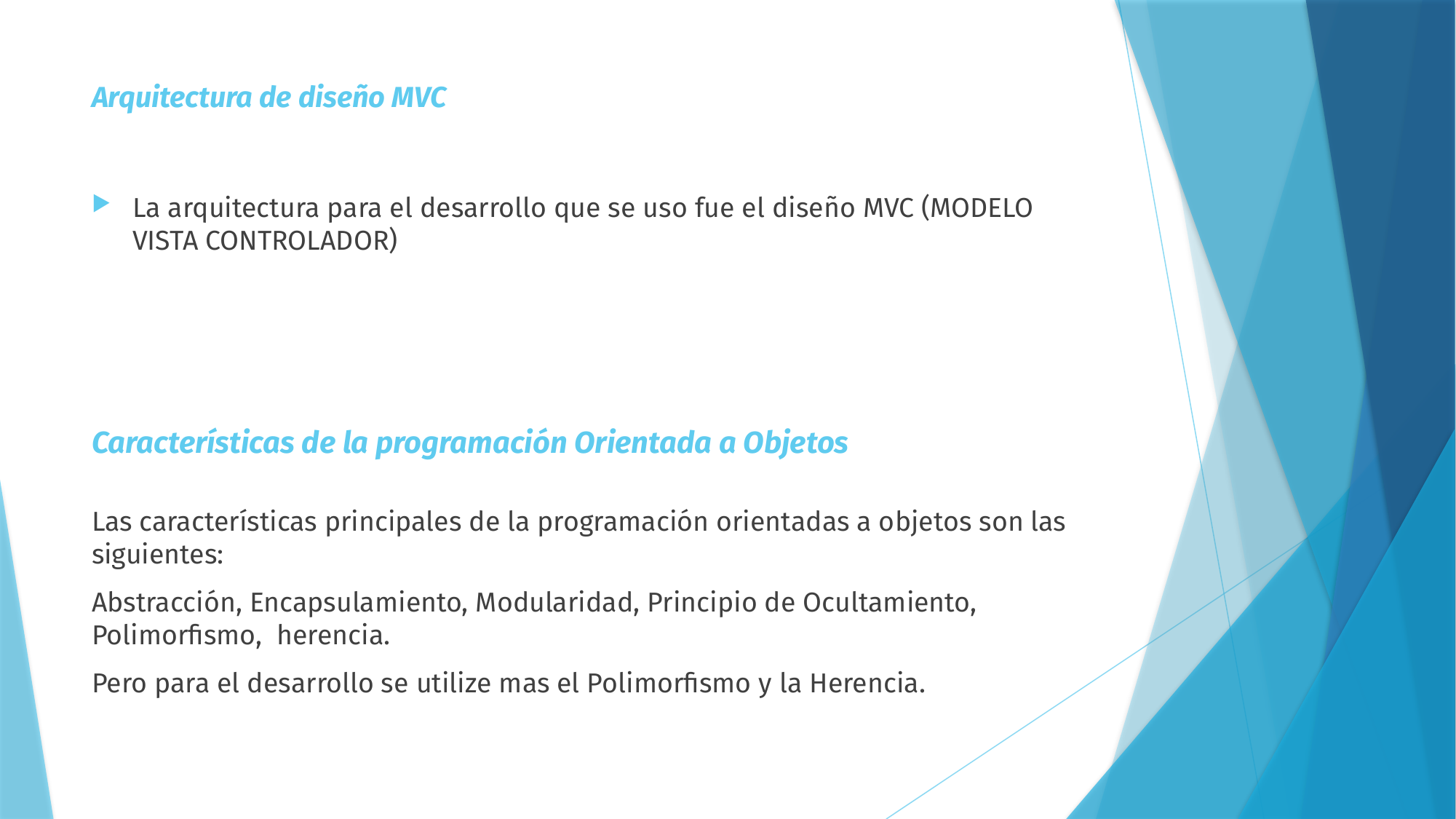

# Arquitectura de diseño MVC
La arquitectura para el desarrollo que se uso fue el diseño MVC (MODELO VISTA CONTROLADOR)

Características de la programación Orientada a Objetos

Las características principales de la programación orientadas a objetos son las siguientes:
Abstracción, Encapsulamiento, Modularidad, Principio de Ocultamiento, Polimorfismo,  herencia.
Pero para el desarrollo se utilize mas el Polimorfismo y la Herencia.